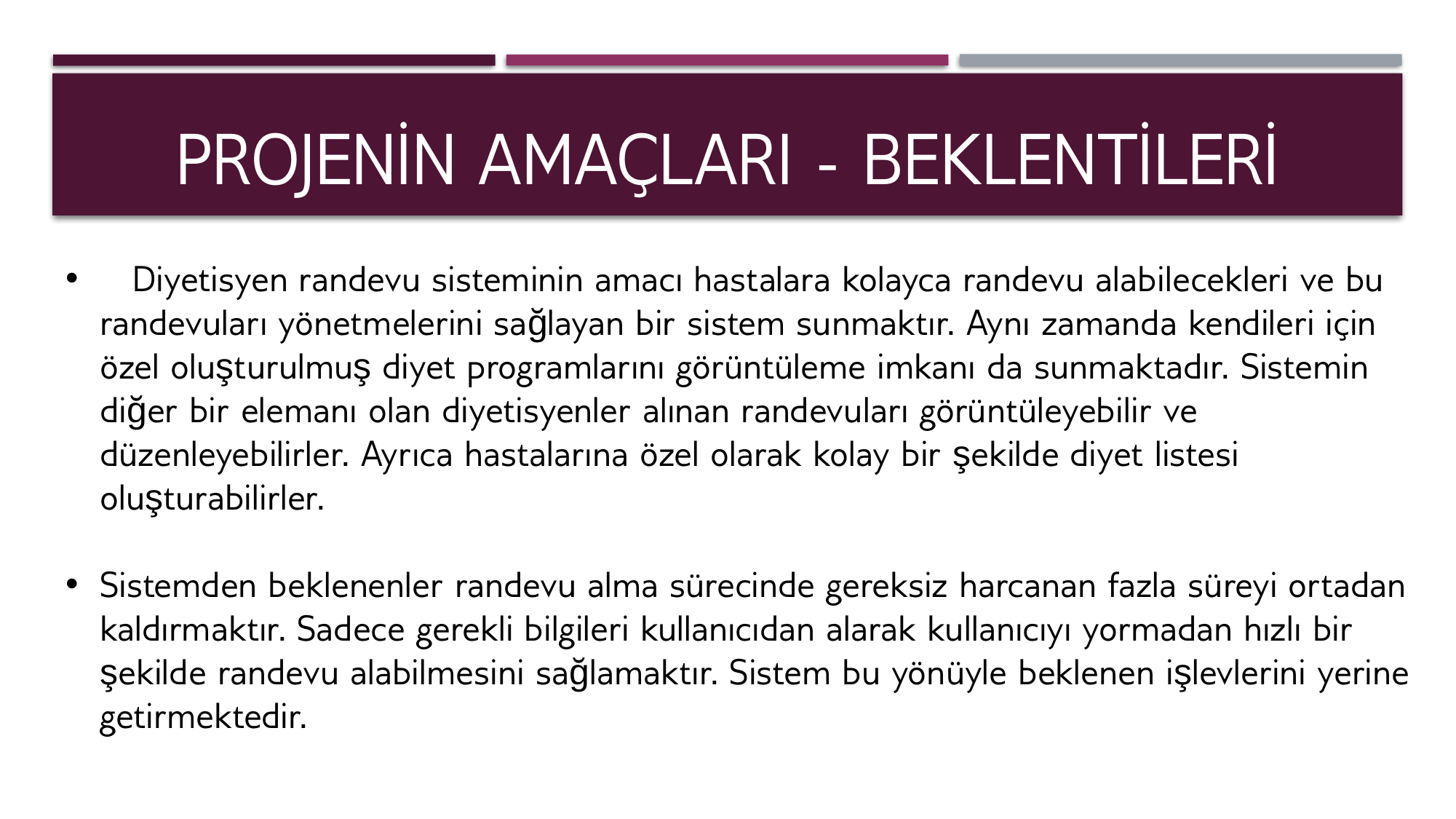

# PROJENİN AMAÇLARI - BEKLENTİLERİ
   Diyetisyen randevu sisteminin amacı hastalara kolayca randevu alabilecekleri ve bu randevuları yönetmelerini sağlayan bir sistem sunmaktır. Aynı zamanda kendileri için özel oluşturulmuş diyet programlarını görüntüleme imkanı da sunmaktadır. Sistemin diğer bir elemanı olan diyetisyenler alınan randevuları görüntüleyebilir ve düzenleyebilirler. Ayrıca hastalarına özel olarak kolay bir şekilde diyet listesi oluşturabilirler.

Sistemden beklenenler randevu alma sürecinde gereksiz harcanan fazla süreyi ortadan kaldırmaktır. Sadece gerekli bilgileri kullanıcıdan alarak kullanıcıyı yormadan hızlı bir şekilde randevu alabilmesini sağlamaktır. Sistem bu yönüyle beklenen işlevlerini yerine getirmektedir.